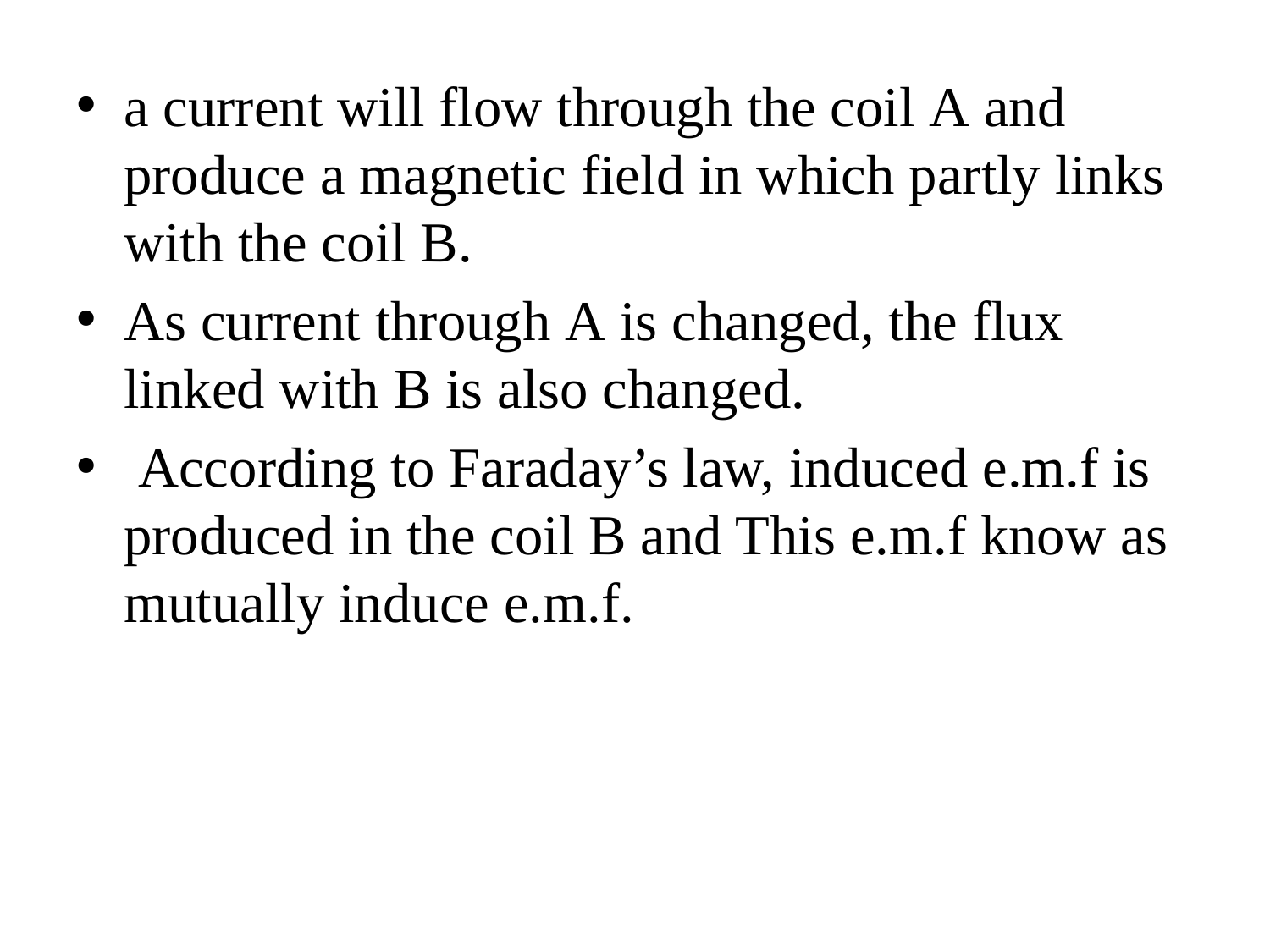

a current will flow through the coil A and produce a magnetic field in which partly links with the coil B.
As current through A is changed, the flux linked with B is also changed.
 According to Faraday’s law, induced e.m.f is produced in the coil B and This e.m.f know as mutually induce e.m.f.